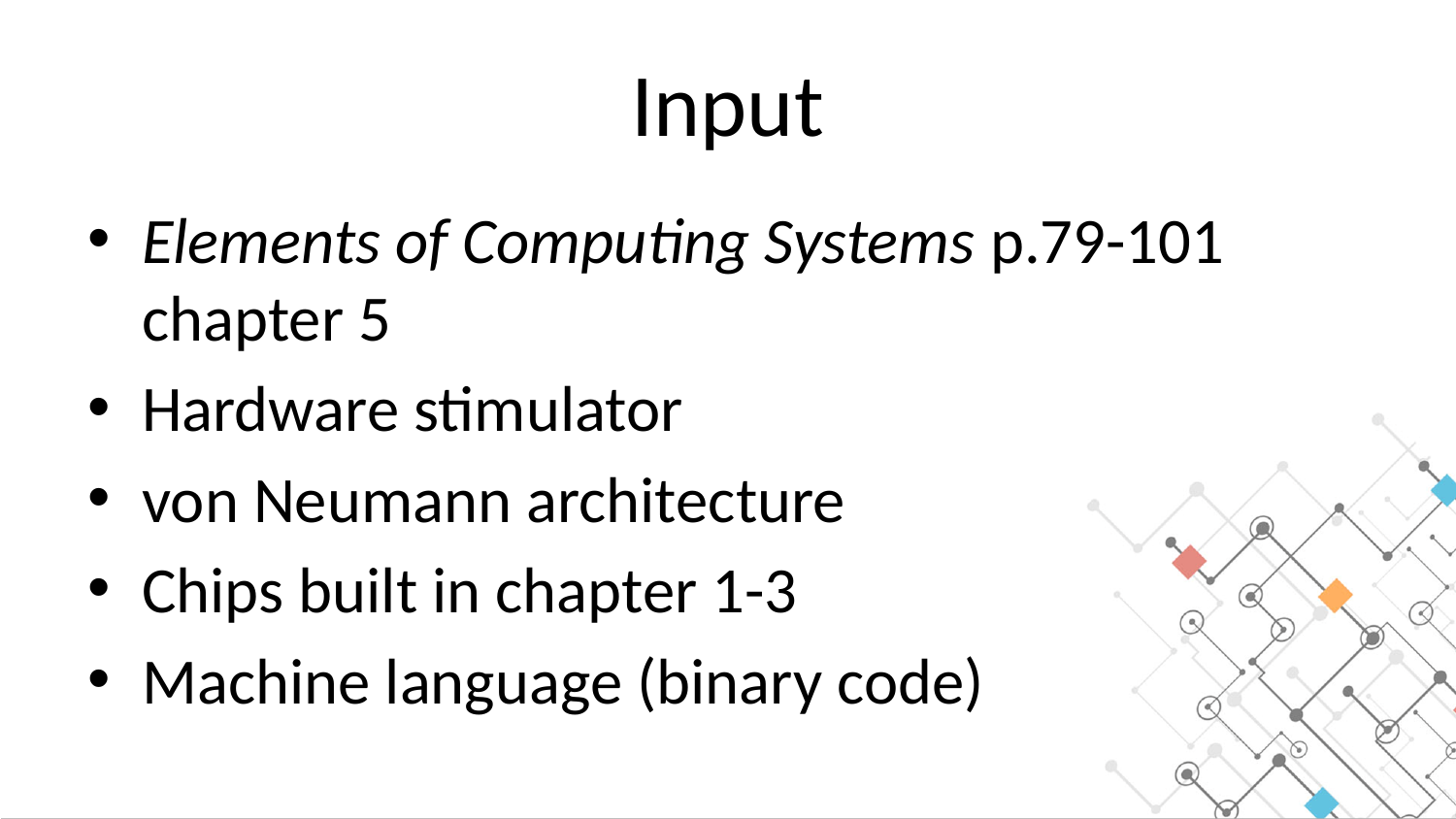

# Input
Elements of Computing Systems p.79-101 chapter 5
Hardware stimulator
von Neumann architecture
Chips built in chapter 1-3
Machine language (binary code)